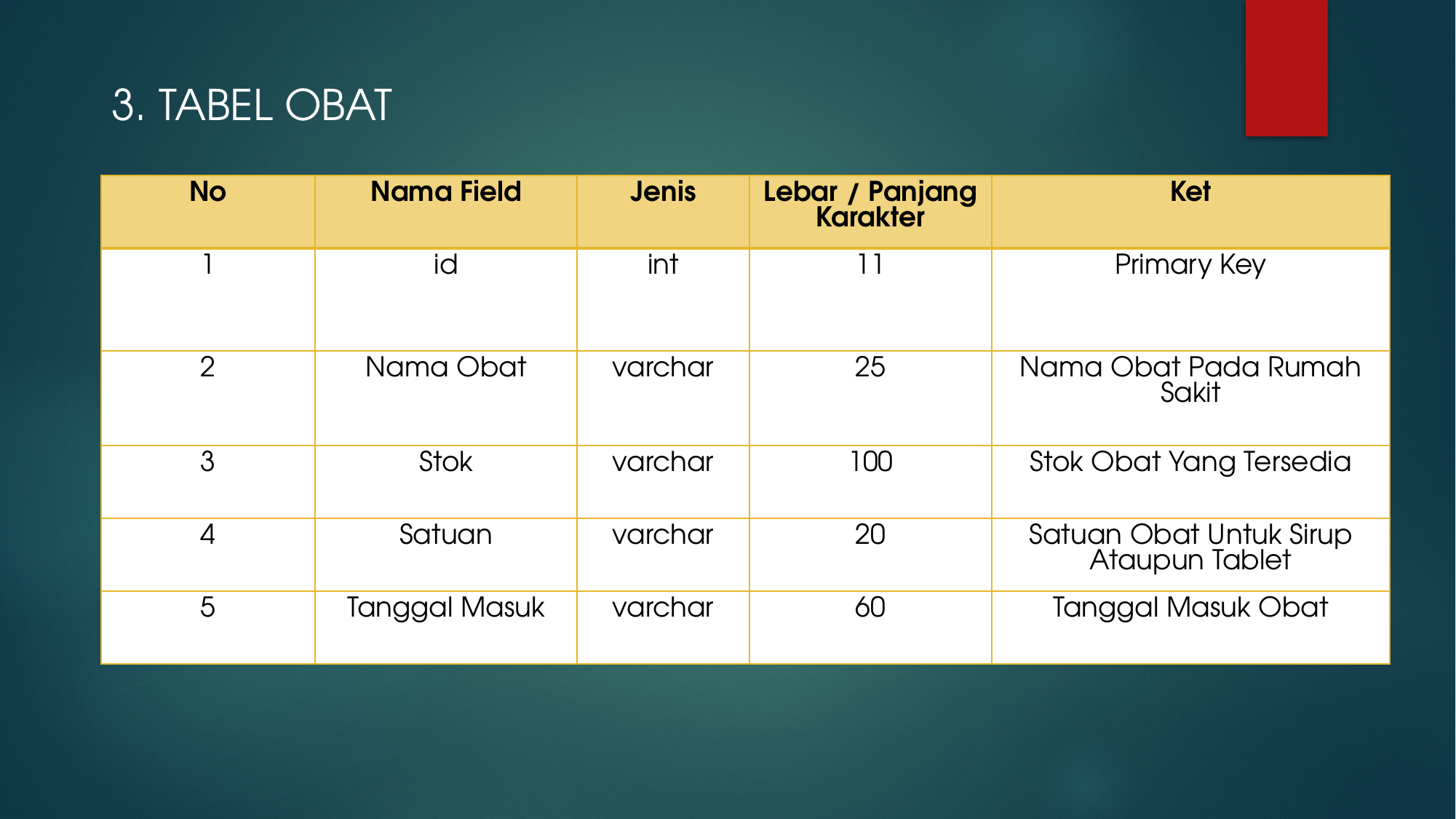

3. Tabel obat
| No | Nama Field | Jenis | Lebar / Panjang Karakter | Ket |
| --- | --- | --- | --- | --- |
| 1 | id | int | 11 | Primary Key |
| 2 | Nama Obat | varchar | 25 | Nama Obat Pada Rumah Sakit |
| 3 | Stok | varchar | 100 | Stok Obat Yang Tersedia |
| 4 | Satuan | varchar | 20 | Satuan Obat Untuk Sirup Ataupun Tablet |
| 5 | Tanggal Masuk | varchar | 60 | Tanggal Masuk Obat |